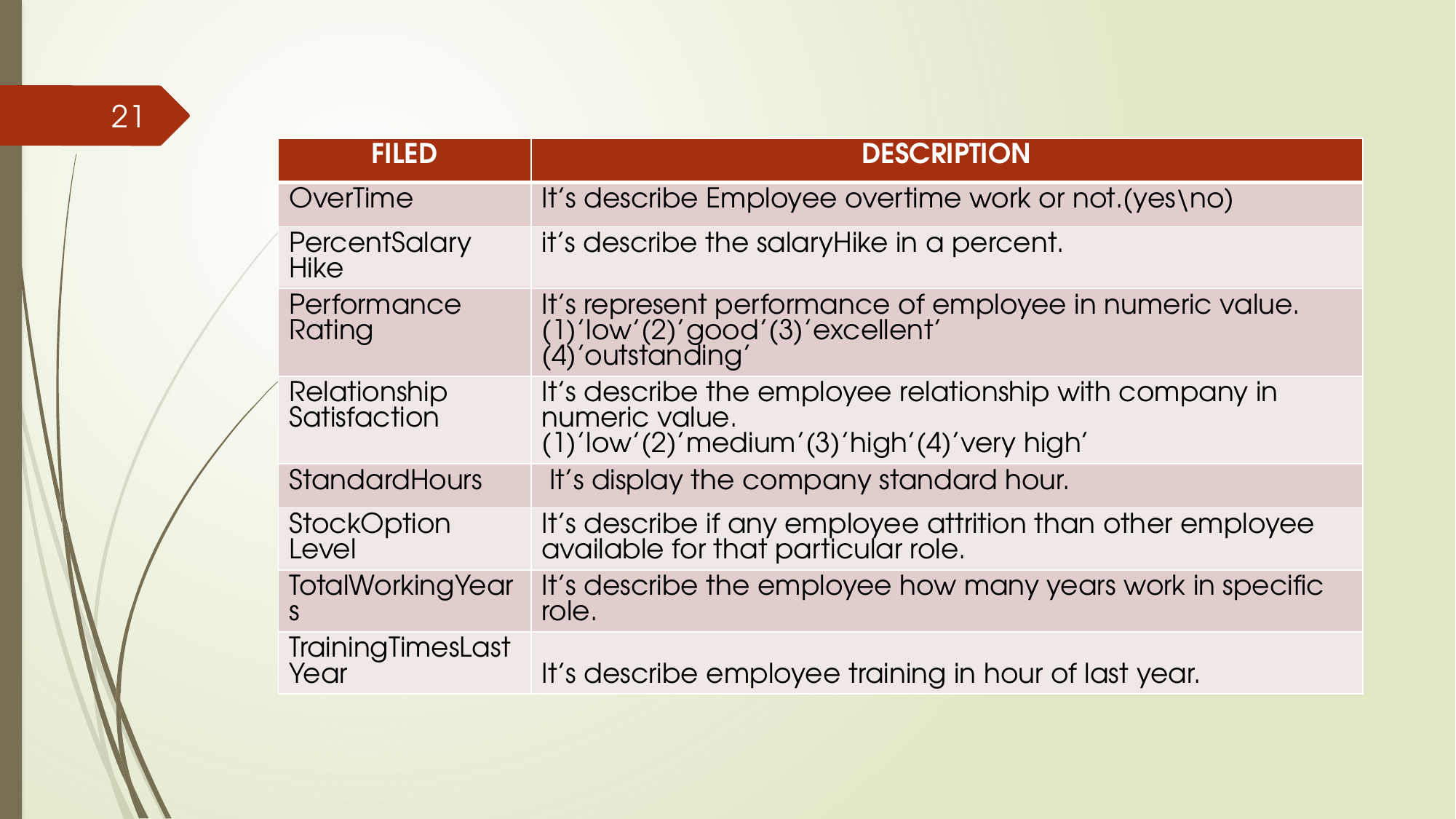

21
| FILED | DESCRIPTION |
| --- | --- |
| OverTime | It’s describe Employee overtime work or not.(yes\no) |
| PercentSalary Hike | it’s describe the salaryHike in a percent. |
| Performance Rating | It’s represent performance of employee in numeric value. (1)’low’(2)’good’(3)’excellent’ (4)’outstanding’ |
| Relationship Satisfaction | It’s describe the employee relationship with company in numeric value. (1)’low’(2)’medium’(3)’high’(4)’very high’ |
| StandardHours | It’s display the company standard hour. |
| StockOption Level | It’s describe if any employee attrition than other employee available for that particular role. |
| TotalWorkingYears | It’s describe the employee how many years work in specific role. |
| TrainingTimesLastYear | It’s describe employee training in hour of last year. |